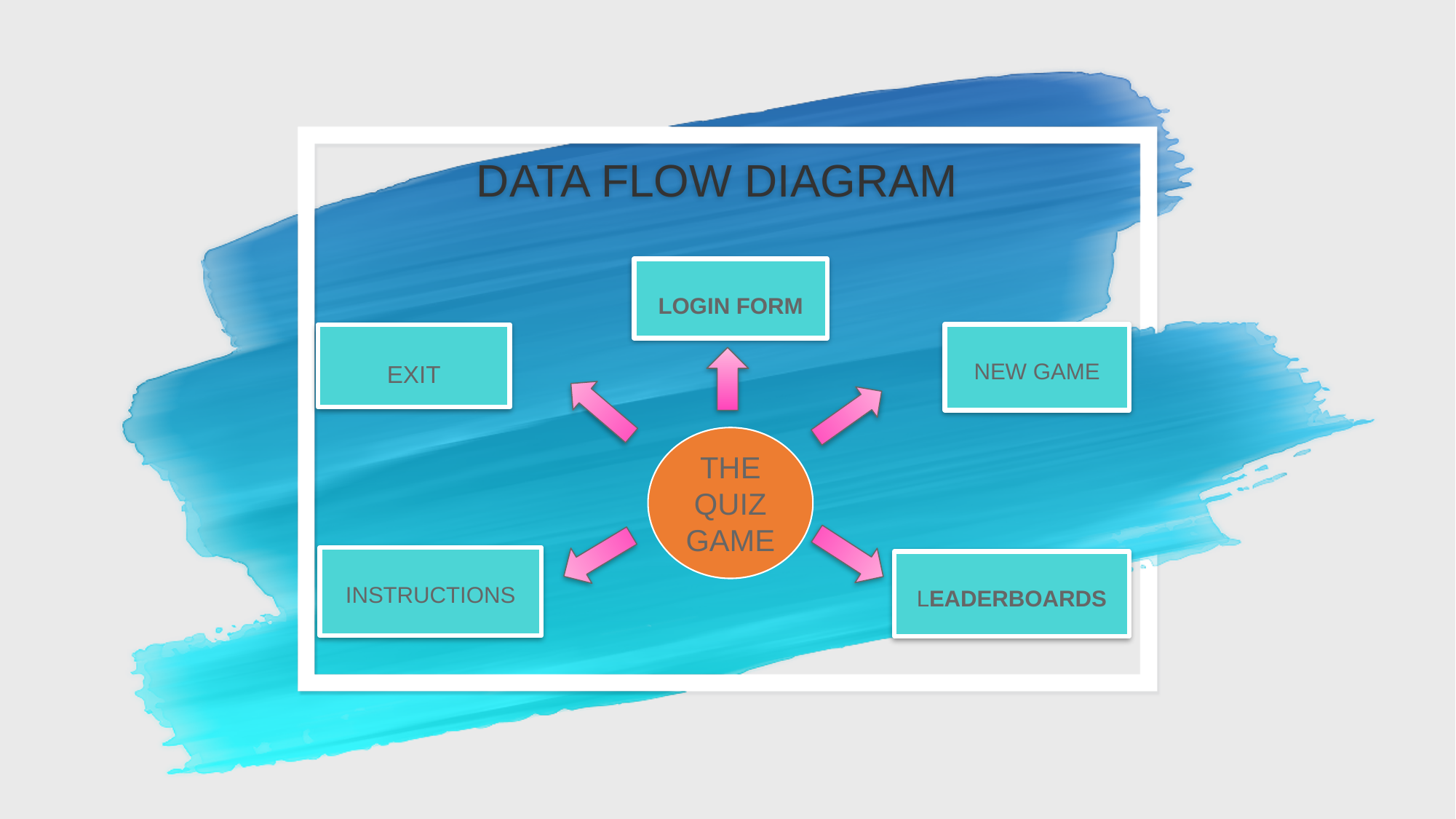

# DATA FLOW DIAGRAM
LOGIN FORM
EXIT
NEW GAME

THE QUIZ GAME

INSTRUCTIONS
LEADERBOARDS